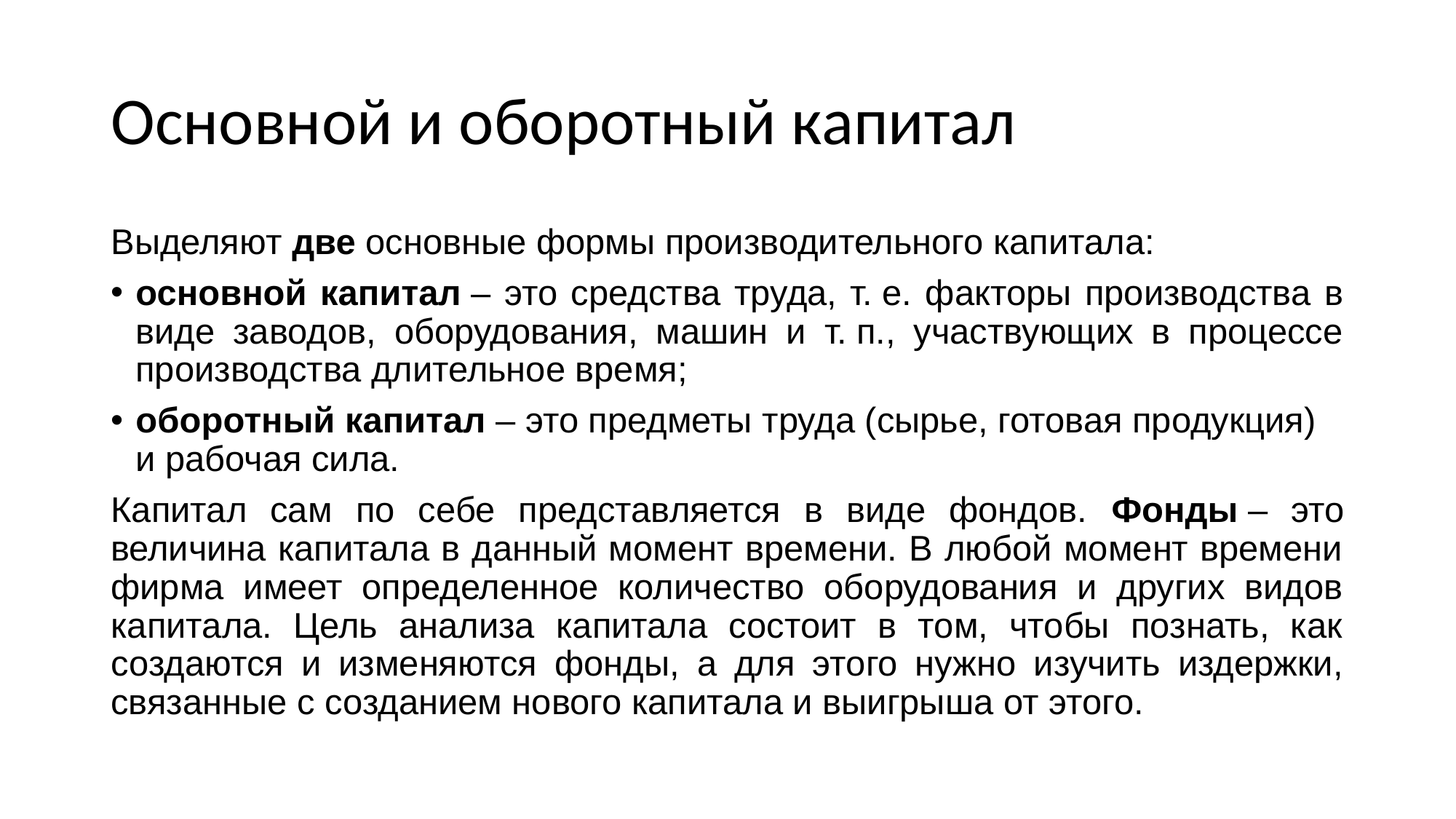

# Основной и оборотный капитал
Выделяют две основные формы производительного капитала:
основной капитал – это средства труда, т. е. факторы производства в виде заводов, оборудования, машин и т. п., участвующих в процессе производства длительное время;
оборотный капитал – это предметы труда (сырье, готовая продукция) и рабочая сила.
Капитал сам по себе представляется в виде фондов. Фонды – это величина капитала в данный момент времени. В любой момент времени фирма имеет определенное количество оборудования и других видов капитала. Цель анализа капитала состоит в том, чтобы познать, как создаются и изменяются фонды, а для этого нужно изучить издержки, связанные с созданием нового капитала и выигрыша от этого.